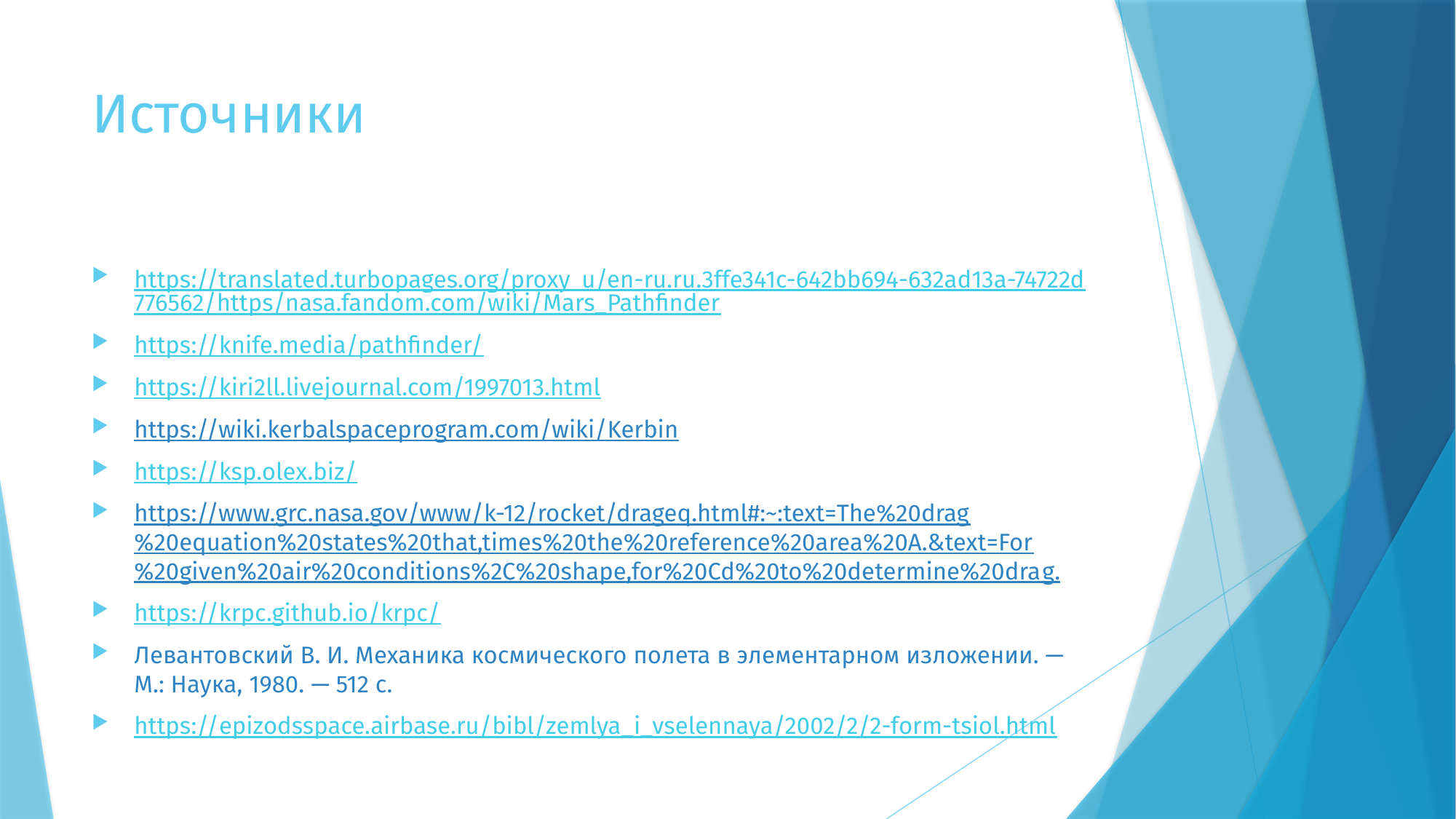

# Источники
https://translated.turbopages.org/proxy_u/en-ru.ru.3ffe341c-642bb694-632ad13a-74722d776562/https/nasa.fandom.com/wiki/Mars_Pathfinder
https://knife.media/pathfinder/
https://kiri2ll.livejournal.com/1997013.html
https://wiki.kerbalspaceprogram.com/wiki/Kerbin
https://ksp.olex.biz/
https://www.grc.nasa.gov/www/k-12/rocket/drageq.html#:~:text=The%20drag%20equation%20states%20that,times%20the%20reference%20area%20A.&text=For%20given%20air%20conditions%2C%20shape,for%20Cd%20to%20determine%20drag.
https://krpc.github.io/krpc/
Левантовский В. И. Механика космического полета в элементарном изложении. — М.: Наука, 1980. — 512 с.
https://epizodsspace.airbase.ru/bibl/zemlya_i_vselennaya/2002/2/2-form-tsiol.html